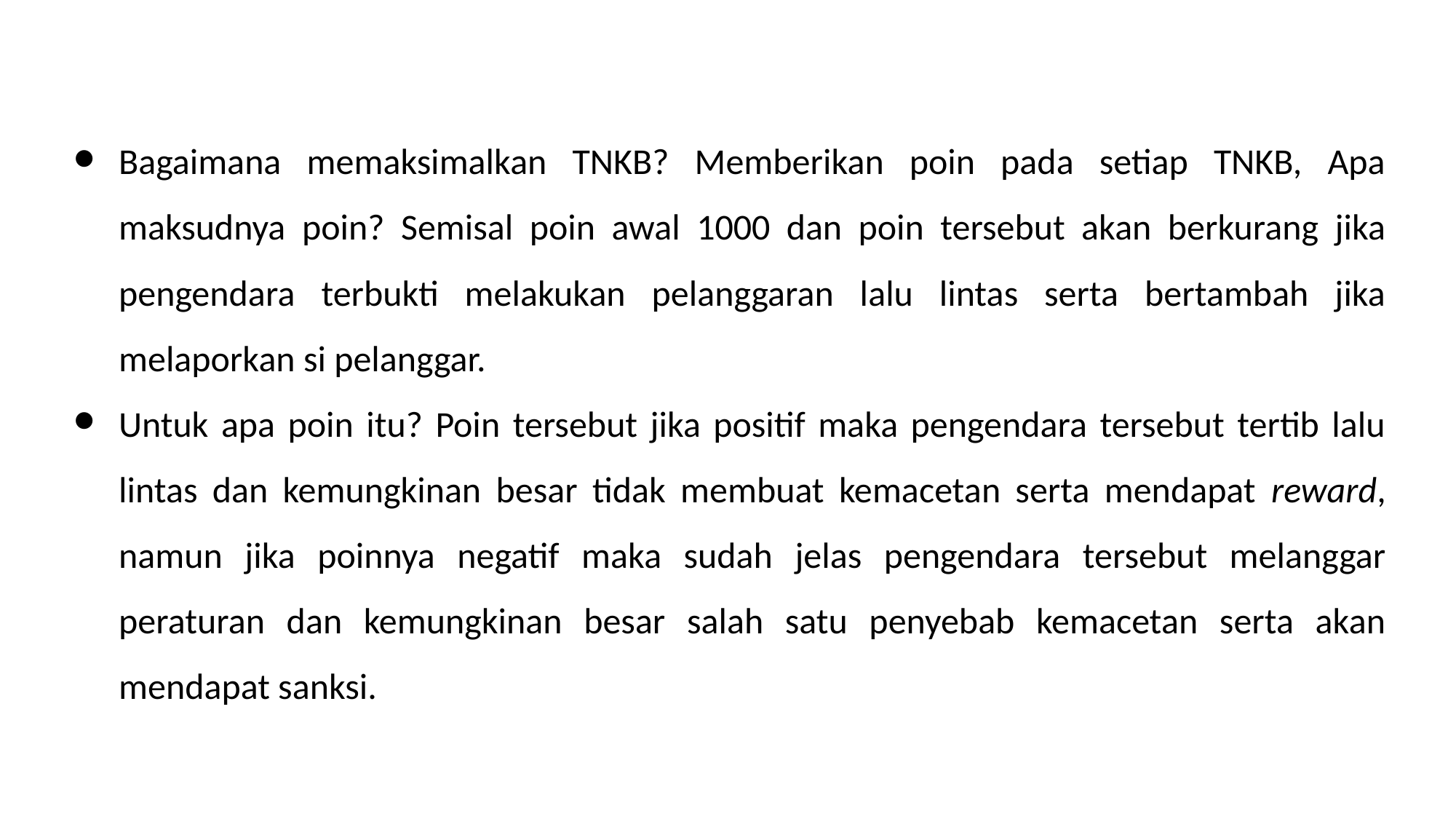

Bagaimana memaksimalkan TNKB? Memberikan poin pada setiap TNKB, Apa maksudnya poin? Semisal poin awal 1000 dan poin tersebut akan berkurang jika pengendara terbukti melakukan pelanggaran lalu lintas serta bertambah jika melaporkan si pelanggar.
Untuk apa poin itu? Poin tersebut jika positif maka pengendara tersebut tertib lalu lintas dan kemungkinan besar tidak membuat kemacetan serta mendapat reward, namun jika poinnya negatif maka sudah jelas pengendara tersebut melanggar peraturan dan kemungkinan besar salah satu penyebab kemacetan serta akan mendapat sanksi.